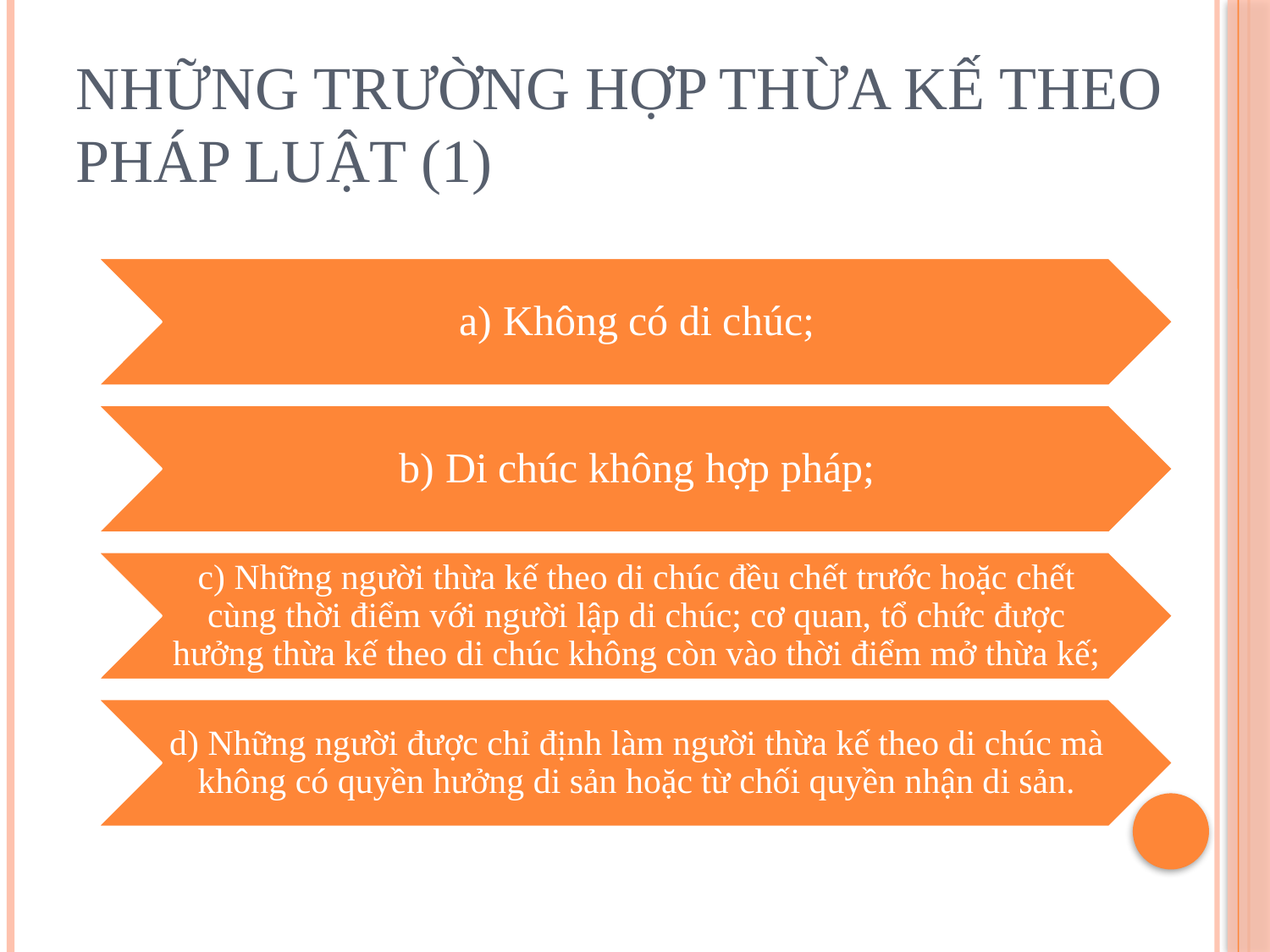

# Những trường hợp thừa kế theo pháp luật (1)
a) Không có di chúc;
b) Di chúc không hợp pháp;
c) Những người thừa kế theo di chúc đều chết trước hoặc chết cùng thời điểm với người lập di chúc; cơ quan, tổ chức được hưởng thừa kế theo di chúc không còn vào thời điểm mở thừa kế;
d) Những người được chỉ định làm người thừa kế theo di chúc mà không có quyền hưởng di sản hoặc từ chối quyền nhận di sản.